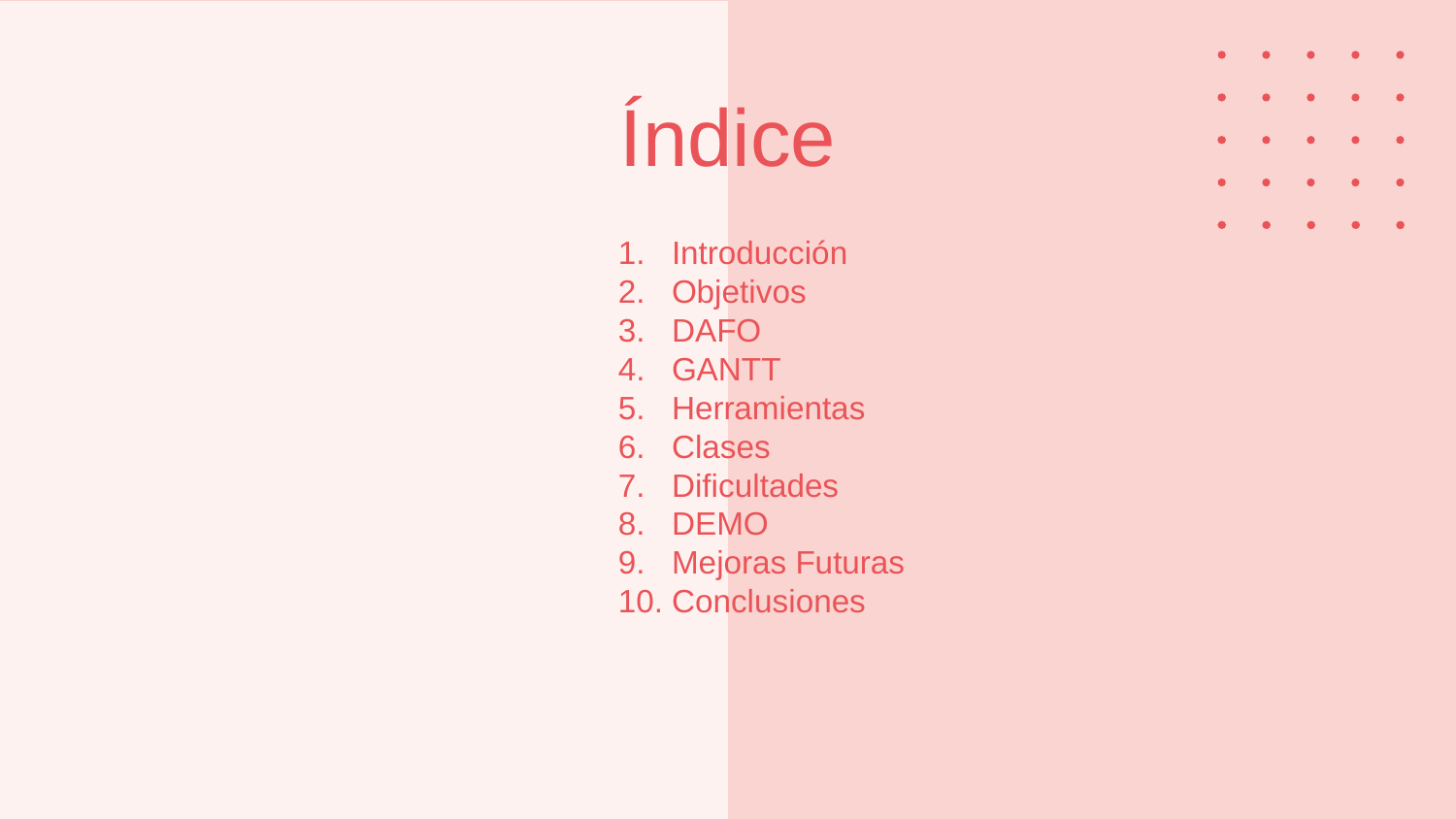

# Índice
Introducción
Objetivos
DAFO
GANTT
Herramientas
Clases
Dificultades
DEMO
Mejoras Futuras
Conclusiones